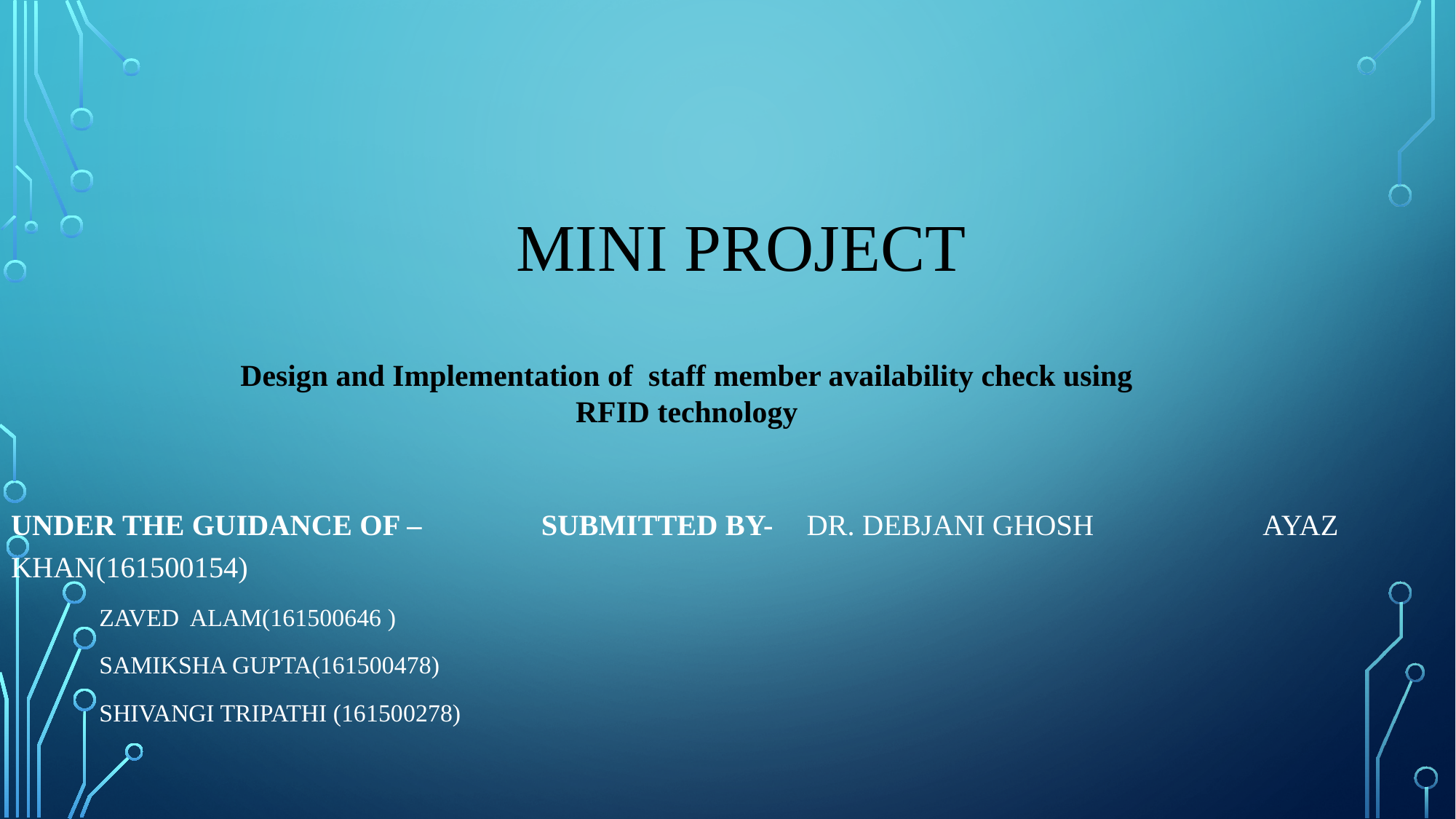

# Mini project
Design and Implementation of  staff member availability check using RFID technology
Under the guidance of –						Submitted by-		Dr. Debjani Ghosh 					              Ayaz Khan(161500154)
									Zaved  Alam(161500646 )
									Samiksha Gupta(161500478)
 									Shivangi Tripathi (161500278)